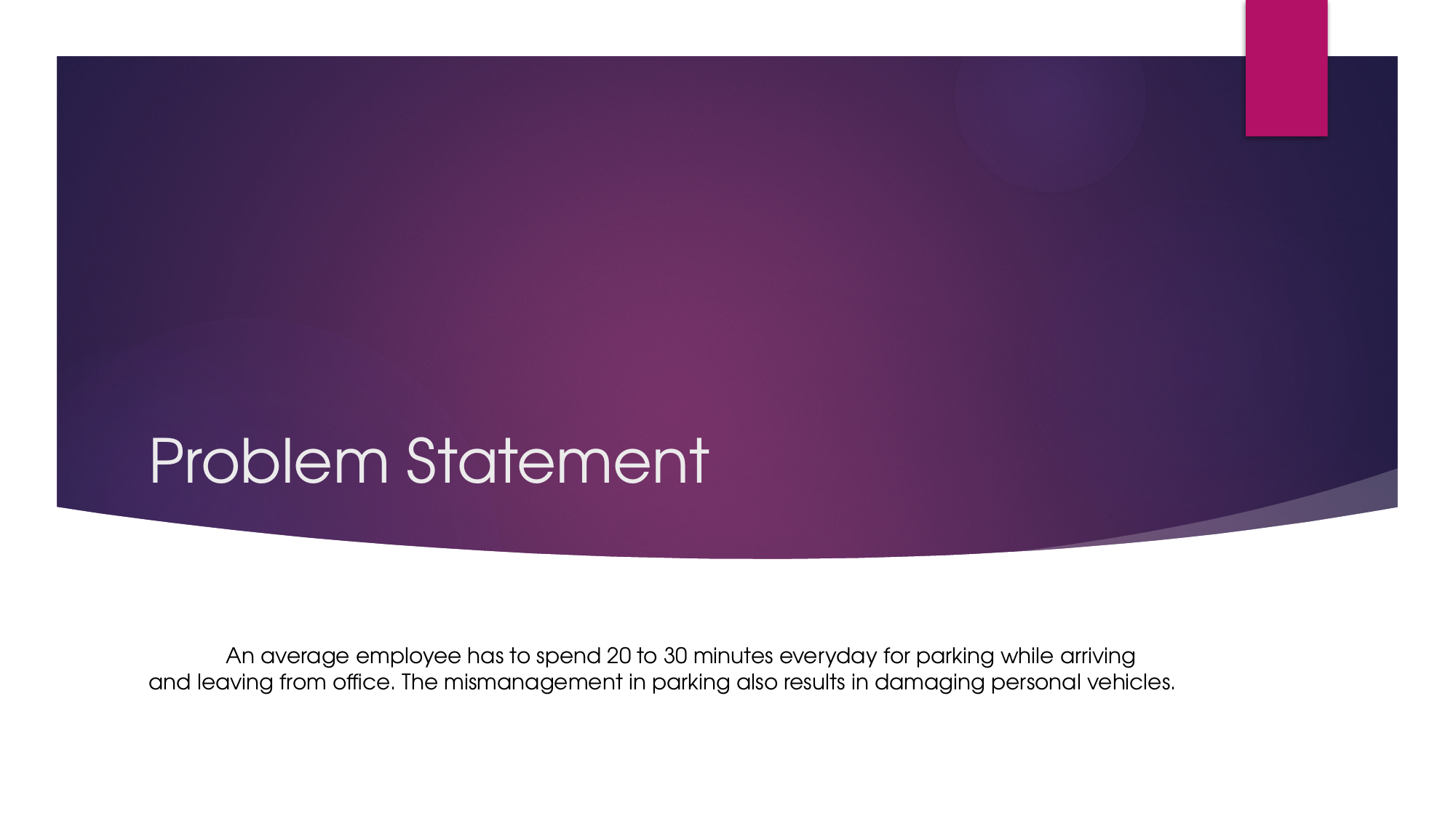

# Problem Statement

	An average employee has to spend 20 to 30 minutes everyday for parking while arriving and leaving from office. The mismanagement in parking also results in damaging personal vehicles.